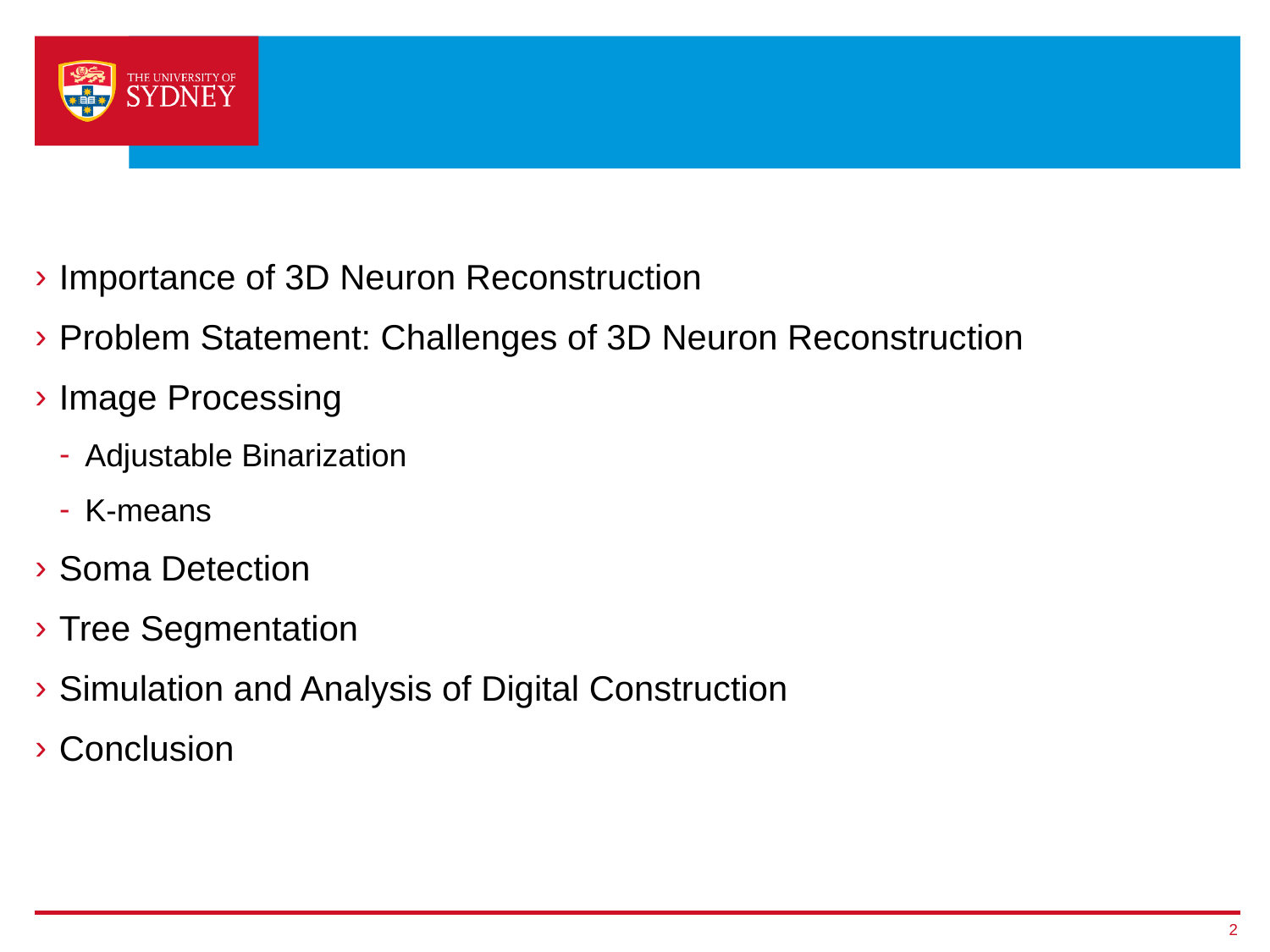

#

Importance of 3D Neuron Reconstruction
Problem Statement: Challenges of 3D Neuron Reconstruction
Image Processing
Adjustable Binarization
K-means
Soma Detection
Tree Segmentation
Simulation and Analysis of Digital Construction
Conclusion

2